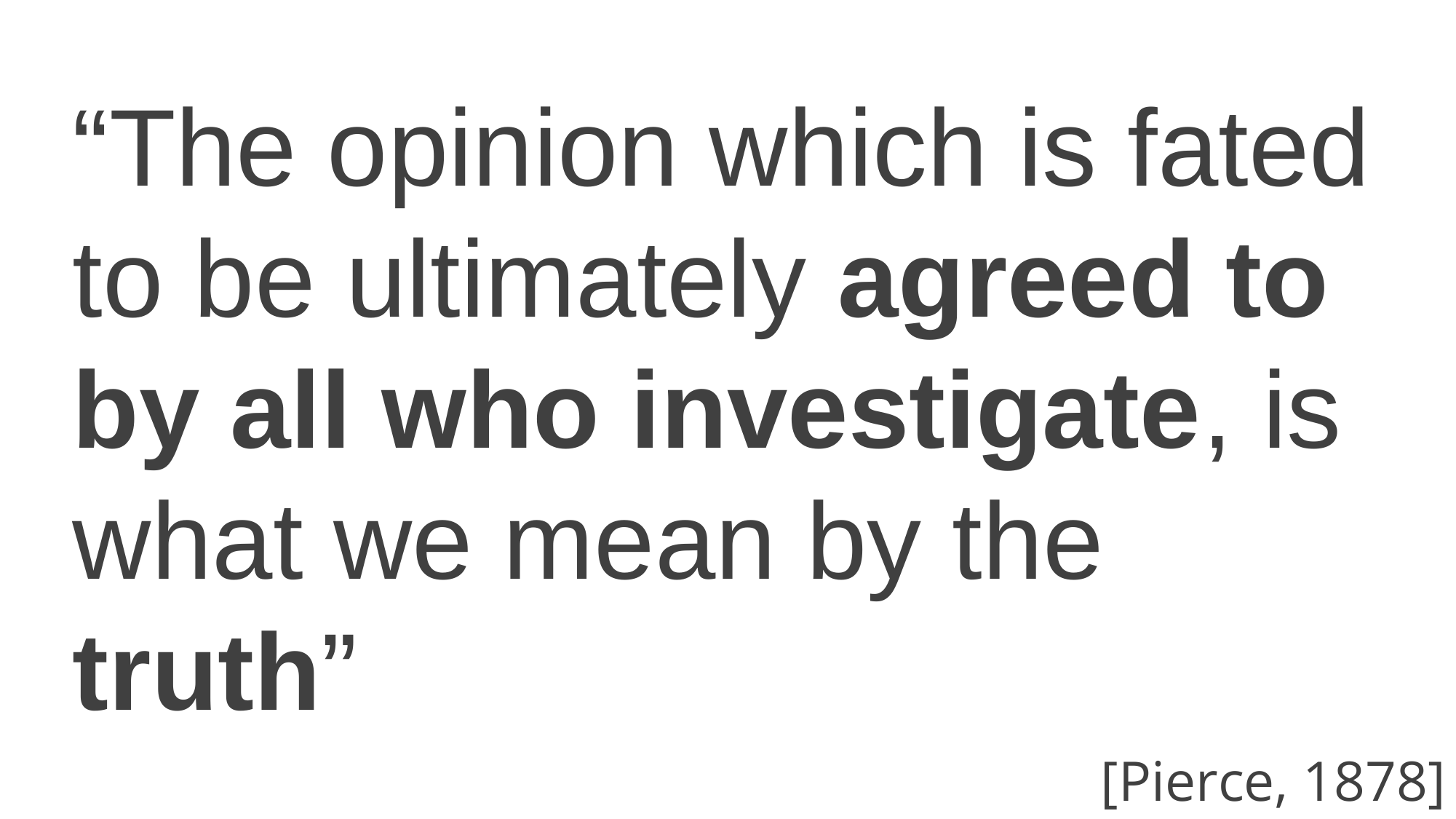

“The opinion which is fated to be ultimately agreed to by all who investigate, is what we mean by the truth”
[Pierce, 1878]